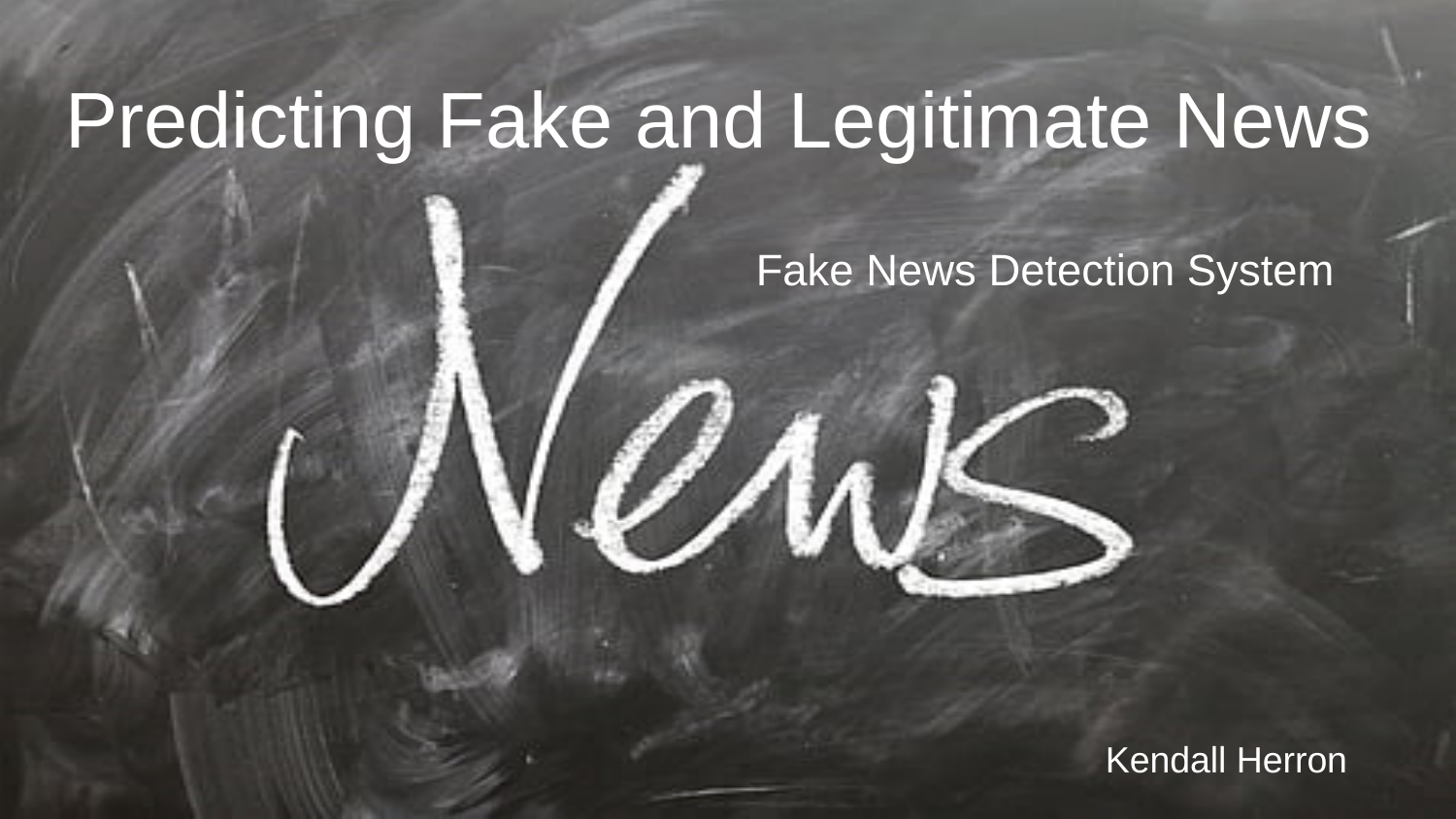

# Predicting Fake and Legitimate News
Fake News Detection System
Kendall Herron